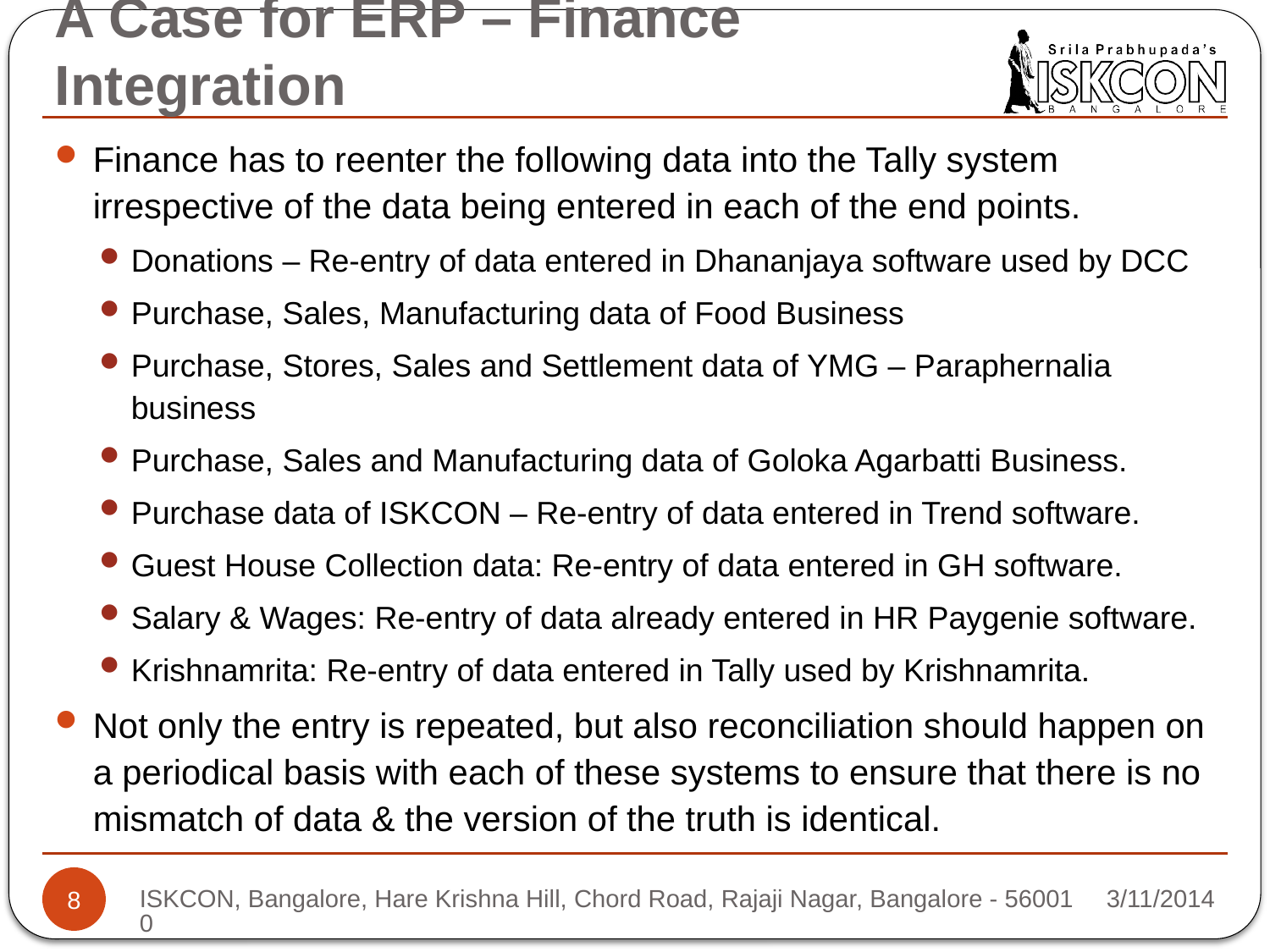

# A Case for ERP – Finance Integration
Finance has to reenter the following data into the Tally system irrespective of the data being entered in each of the end points.
Donations – Re-entry of data entered in Dhananjaya software used by DCC
Purchase, Sales, Manufacturing data of Food Business
Purchase, Stores, Sales and Settlement data of YMG – Paraphernalia business
Purchase, Sales and Manufacturing data of Goloka Agarbatti Business.
Purchase data of ISKCON – Re-entry of data entered in Trend software.
Guest House Collection data: Re-entry of data entered in GH software.
Salary & Wages: Re-entry of data already entered in HR Paygenie software.
Krishnamrita: Re-entry of data entered in Tally used by Krishnamrita.
Not only the entry is repeated, but also reconciliation should happen on a periodical basis with each of these systems to ensure that there is no mismatch of data & the version of the truth is identical.
3/11/2014
ISKCON, Bangalore, Hare Krishna Hill, Chord Road, Rajaji Nagar, Bangalore - 560010
8